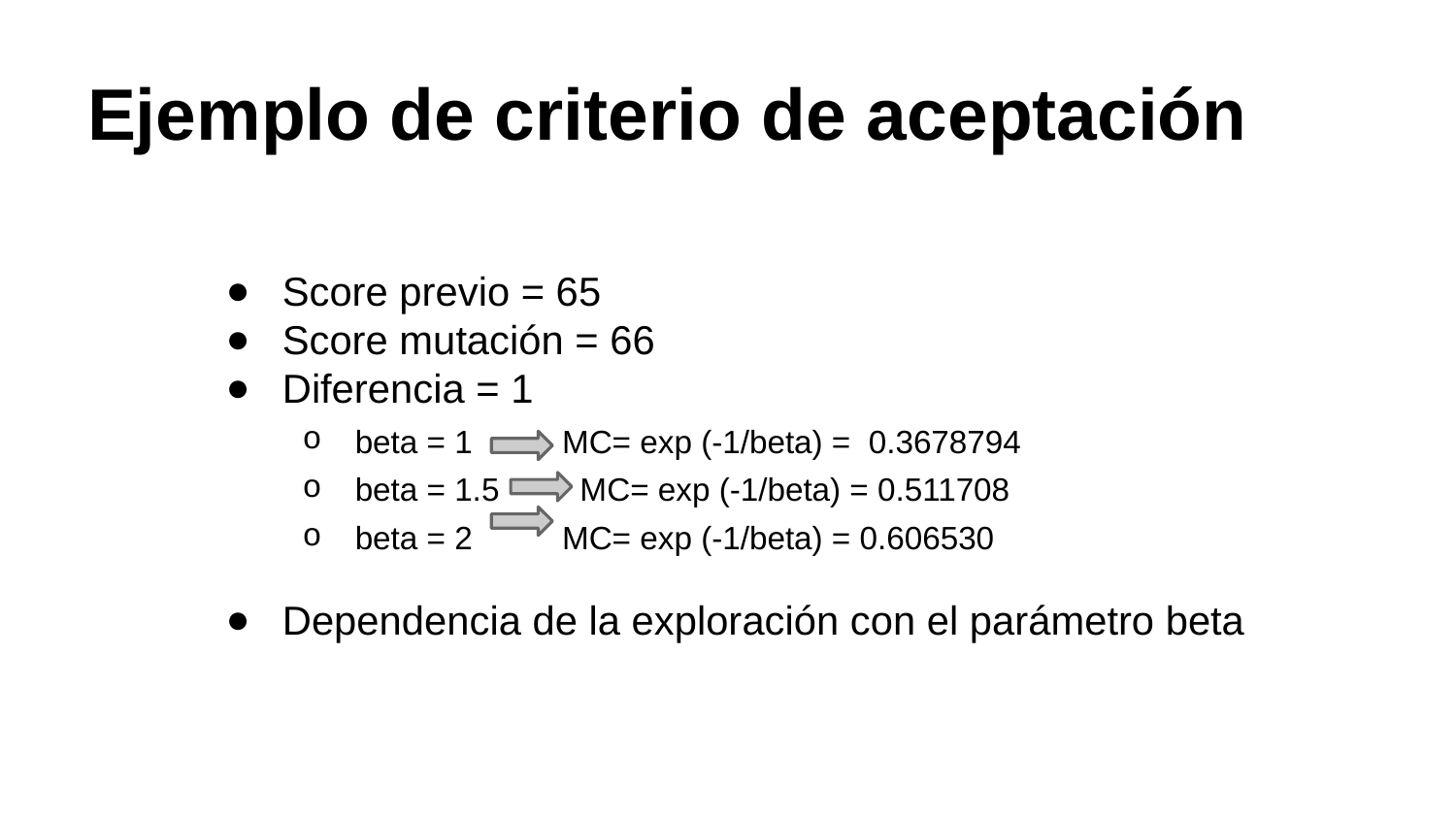

# Ejemplo de criterio de aceptación
Score previo = 65
Score mutación = 66
Diferencia = 1
beta = 1          MC= exp (-1/beta) =  0.3678794
beta = 1.5         MC= exp (-1/beta) = 0.511708
beta = 2          MC= exp (-1/beta) = 0.606530

Dependencia de la exploración con el parámetro beta